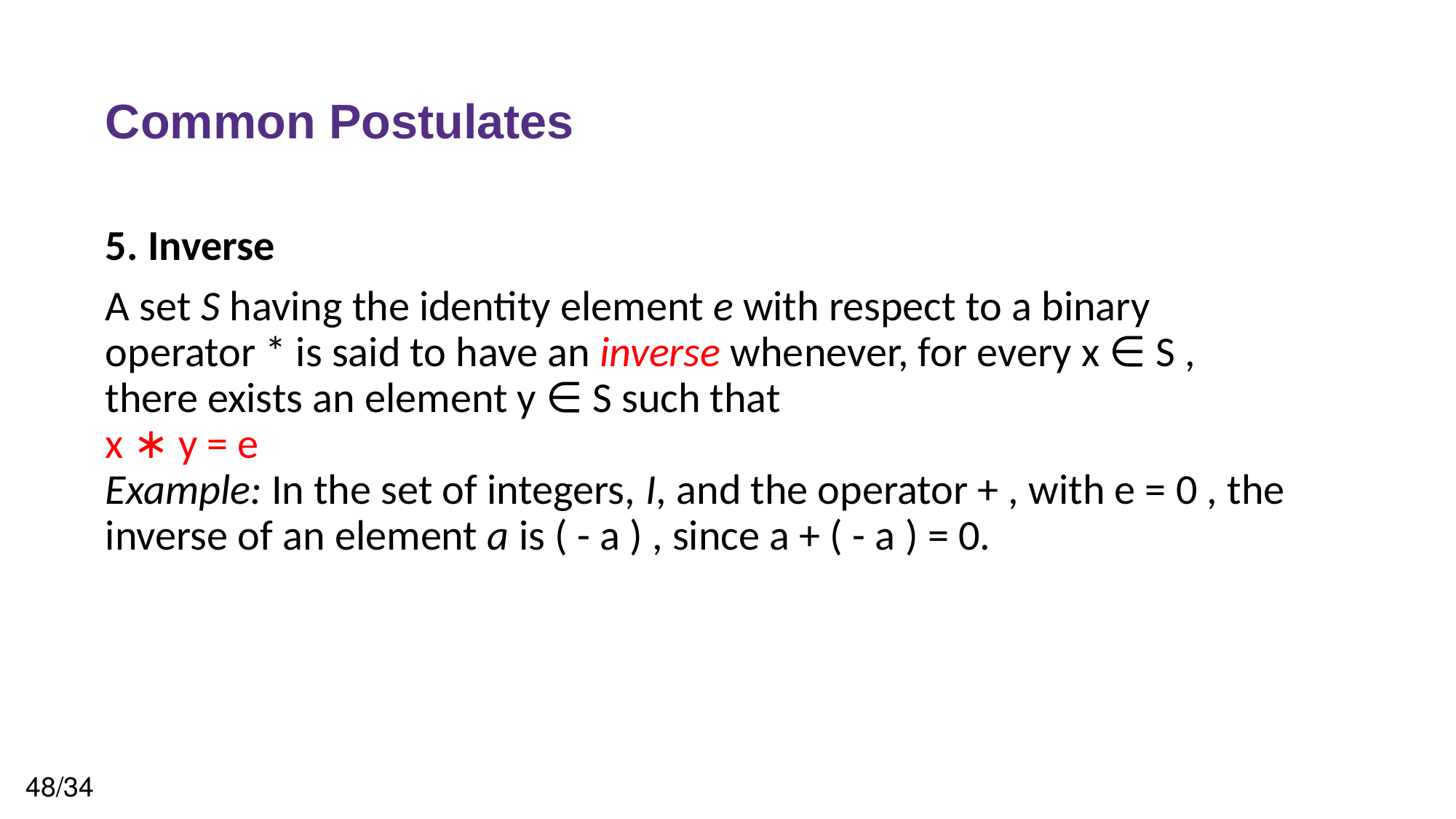

# Common Postulates
5. Inverse
A set S having the identity element e with respect to a binary
operator * is said to have an inverse whenever, for every x ∈ S ,
there exists an element y ∈ S such that
x ∗ y = e
Example: In the set of integers, I, and the operator + , with e = 0 , the
inverse of an element a is ( - a ) , since a + ( - a ) = 0.